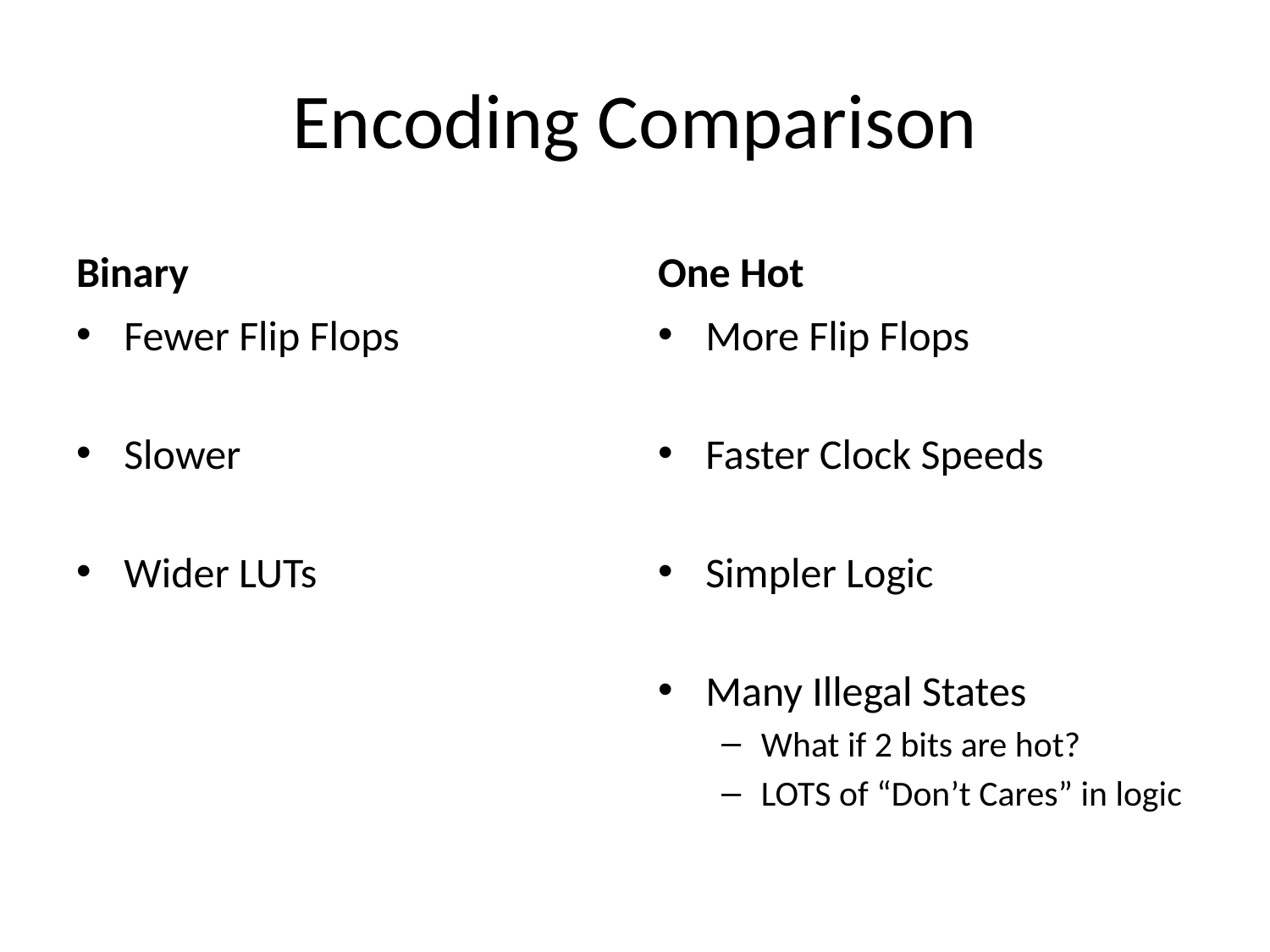

# Encoding Comparison
Binary
One Hot
Fewer Flip Flops

Slower

Wider LUTs
More Flip Flops

Faster Clock Speeds

Simpler Logic

Many Illegal States
What if 2 bits are hot?
LOTS of “Don’t Cares” in logic